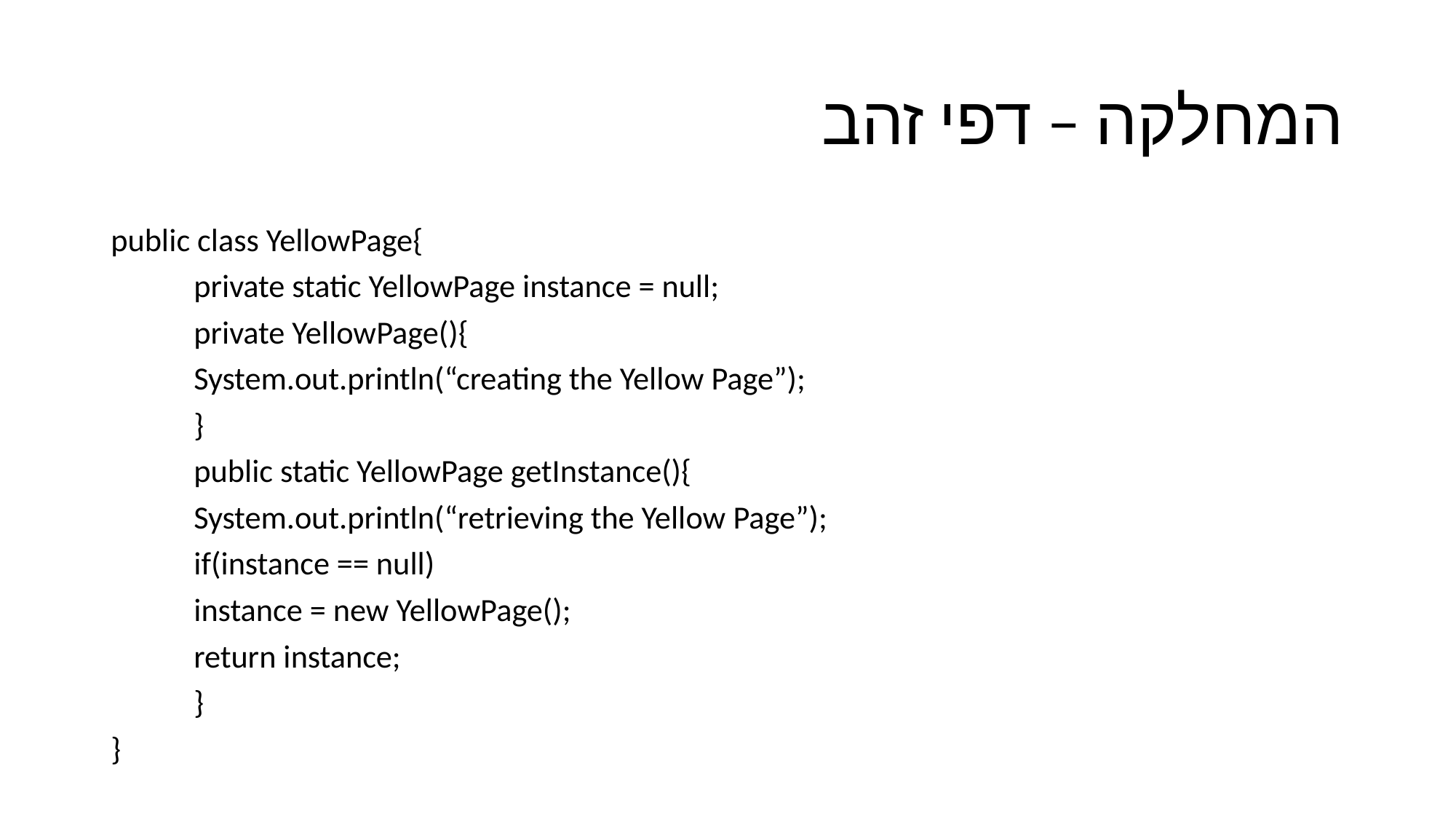

# המחלקה – דפי זהב
public class YellowPage{
	private static YellowPage instance = null;
	private YellowPage(){
		System.out.println(“creating the Yellow Page”);
	}
	public static YellowPage getInstance(){
		System.out.println(“retrieving the Yellow Page”);
		if(instance == null)
			instance = new YellowPage();
		return instance;
	}
}